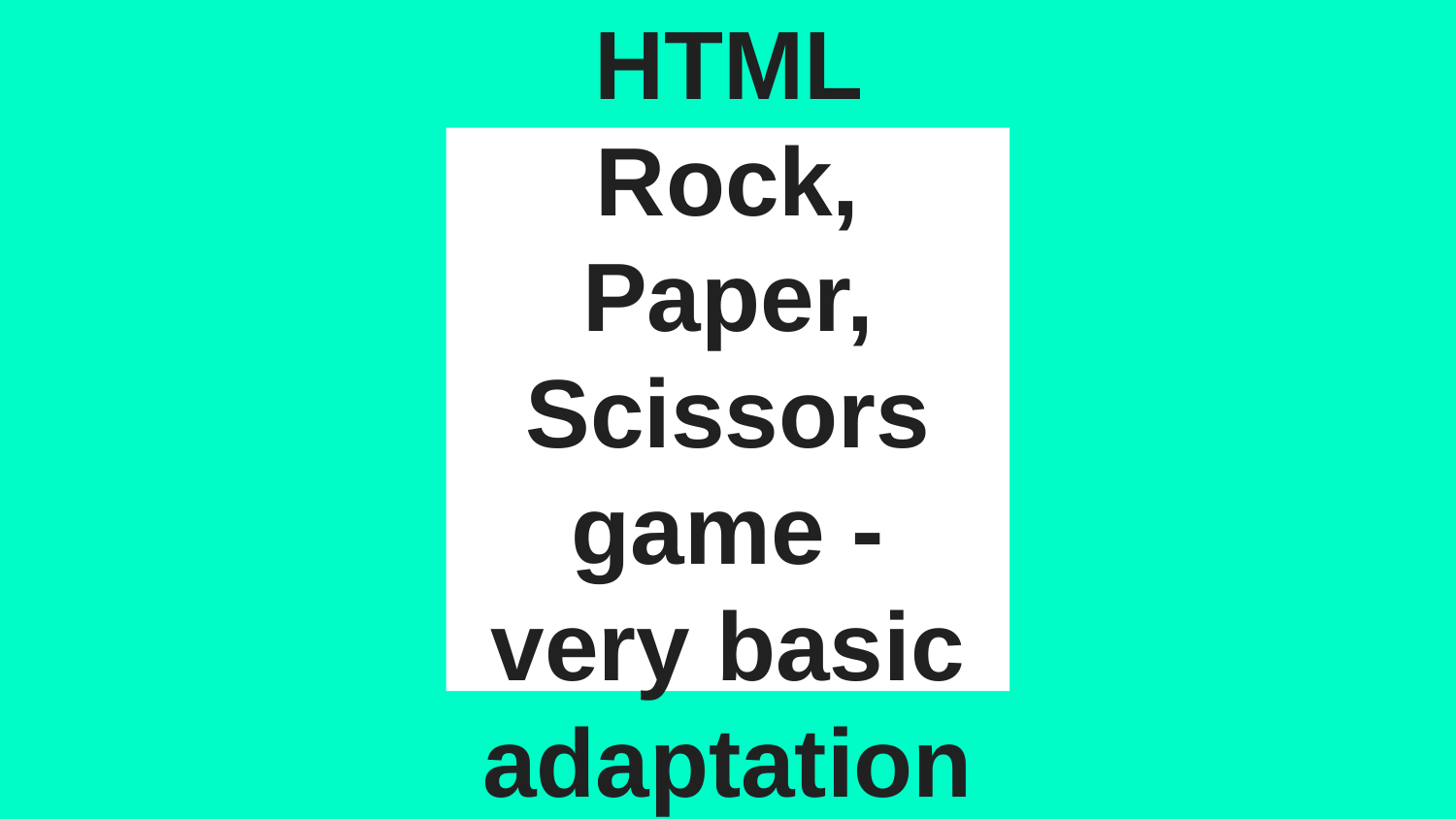

# HTML Rock, Paper, Scissors game - very basic adaptation